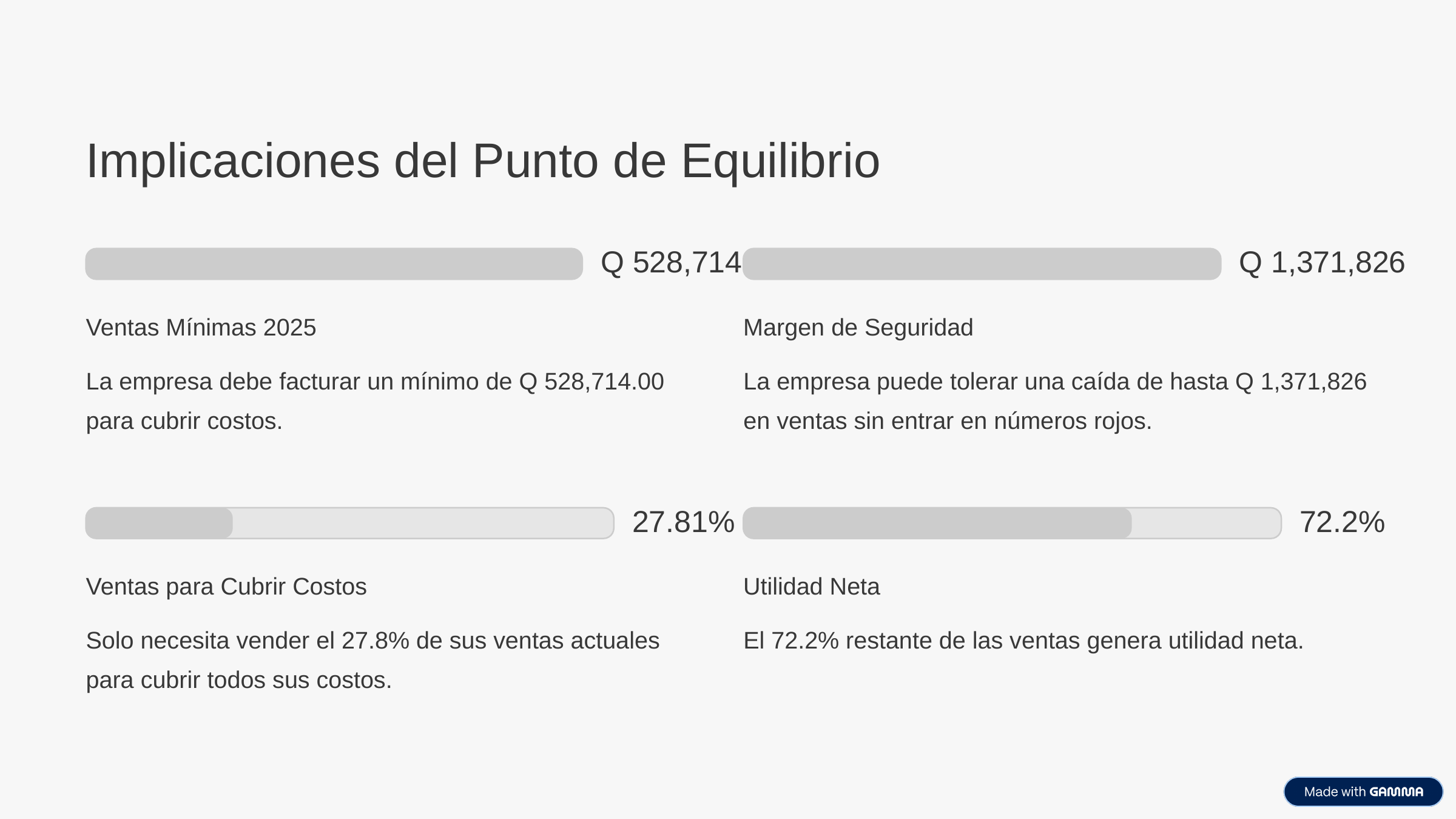

Implicaciones del Punto de Equilibrio

Q 528,714

Q 1,371,826
Ventas Mínimas 2025
Margen de Seguridad
La empresa debe facturar un mínimo de Q 528,714.00 para cubrir costos.
La empresa puede tolerar una caída de hasta Q 1,371,826 en ventas sin entrar en números rojos.

27.81%

72.2%
Ventas para Cubrir Costos
Utilidad Neta
Solo necesita vender el 27.8% de sus ventas actuales para cubrir todos sus costos.
El 72.2% restante de las ventas genera utilidad neta.